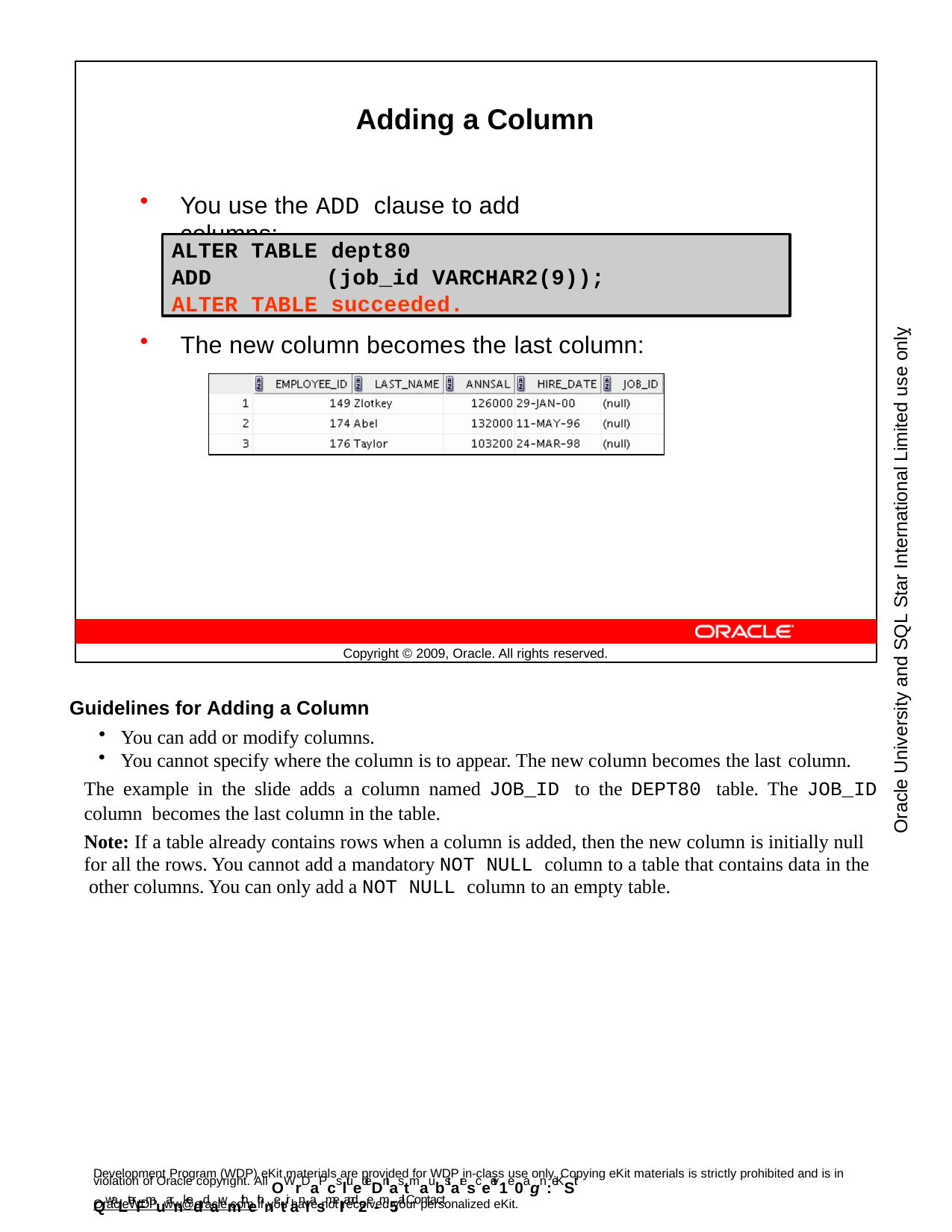

Adding a Column

You use the ADD clause to add columns:
ALTER TABLE dept80
ADD	(job_id VARCHAR2(9));
ALTER TABLE succeeded.
Oracle University and SQL Star International Limited use onlyฺ
The new column becomes the last column:

Copyright © 2009, Oracle. All rights reserved.

Guidelines for Adding a Column
You can add or modify columns.
You cannot specify where the column is to appear. The new column becomes the last column.
The example in the slide adds a column named JOB_ID to the DEPT80 table. The JOB_ID column  becomes the last column in the table.
Note: If a table already contains rows when a column is added, then the new column is initially null  for all the rows. You cannot add a mandatory NOT NULL column to a table that contains data in the  other columns. You can only add a NOT NULL column to an empty table.
Development Program (WDP) eKit materials are provided for WDP in-class use only. Copying eKit materials is strictly prohibited and is in
violation of Oracle copyright. All OWrDaPcsltuedeDntas tmaubstaresceeiv1e0agn :eKSit QwaLterFmuarnkeddawmithethnetiranlasmeIIand2e-m5ail.  Contact
OracleWDP_ww@oracle.com if you have not received your personalized eKit.